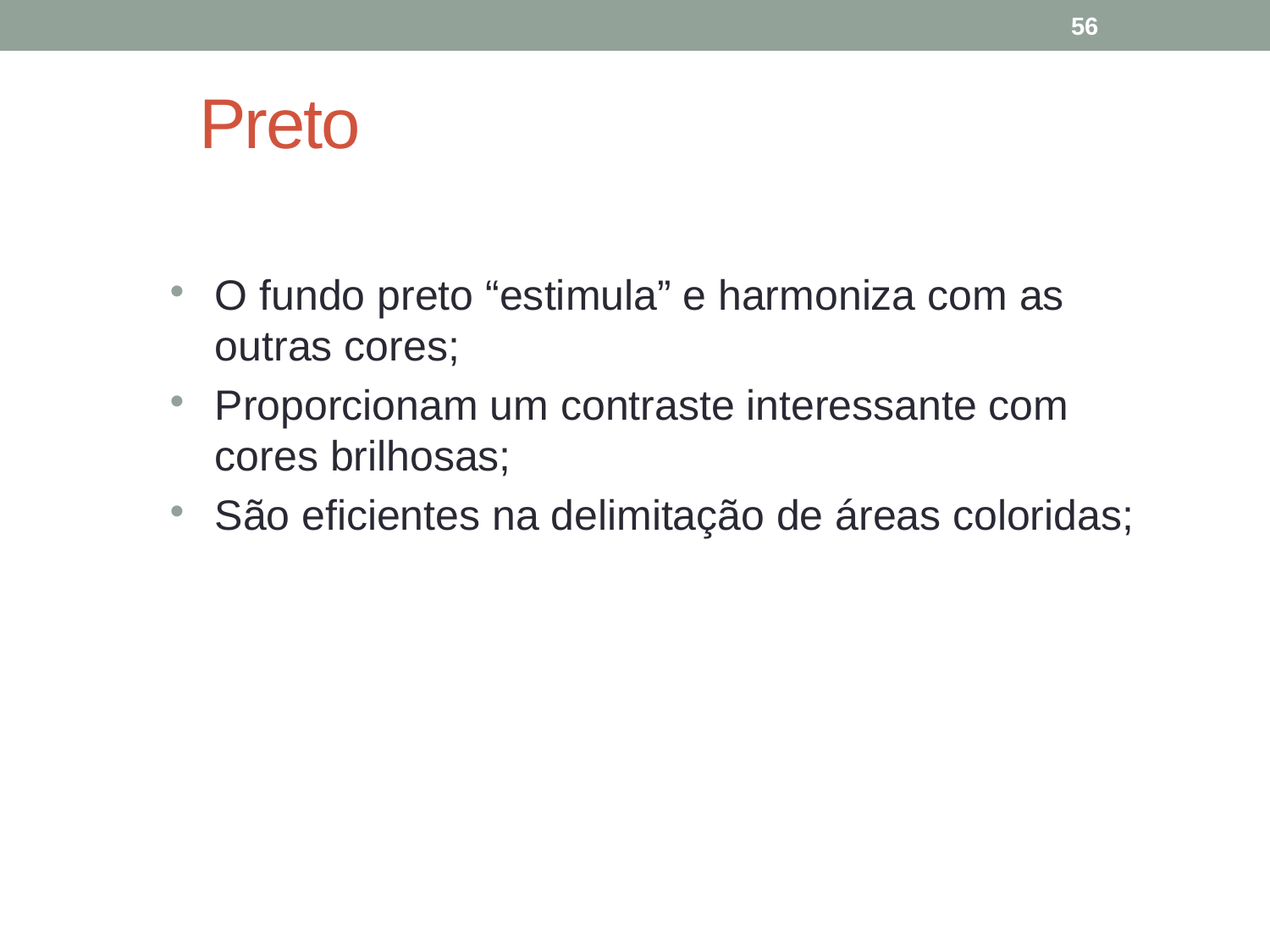

56
# Preto
O fundo preto “estimula” e harmoniza com as outras cores;
Proporcionam um contraste interessante com cores brilhosas;
São eficientes na delimitação de áreas coloridas;